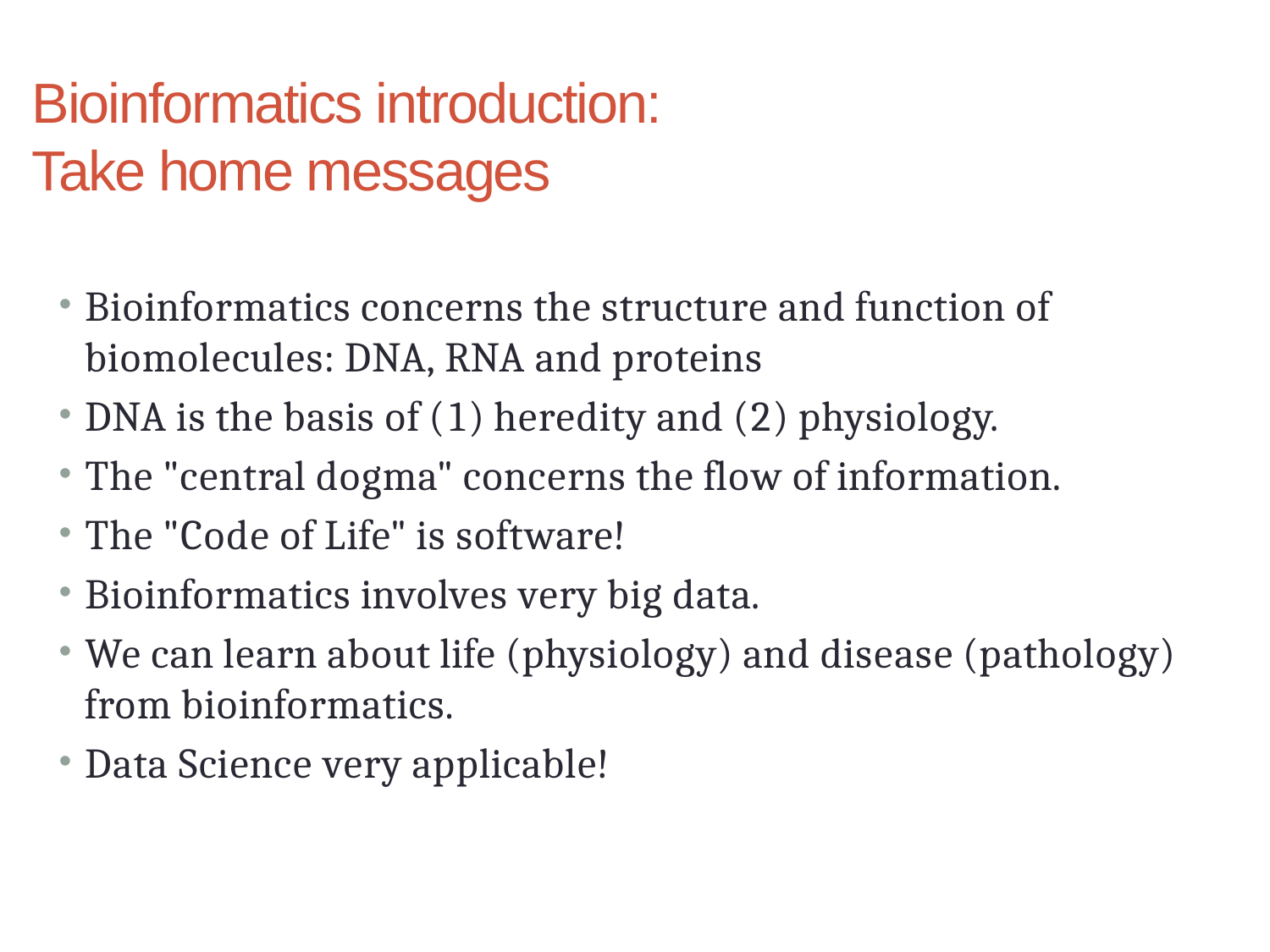

# Bioinformatics introduction: Take home messages

Bioinformatics concerns the structure and function of biomolecules: DNA, RNA and proteins
DNA is the basis of (1) heredity and (2) physiology.
The "central dogma" concerns the flow of information.
The "Code of Life" is software!
Bioinformatics involves very big data.
We can learn about life (physiology) and disease (pathology) from bioinformatics.
Data Science very applicable!